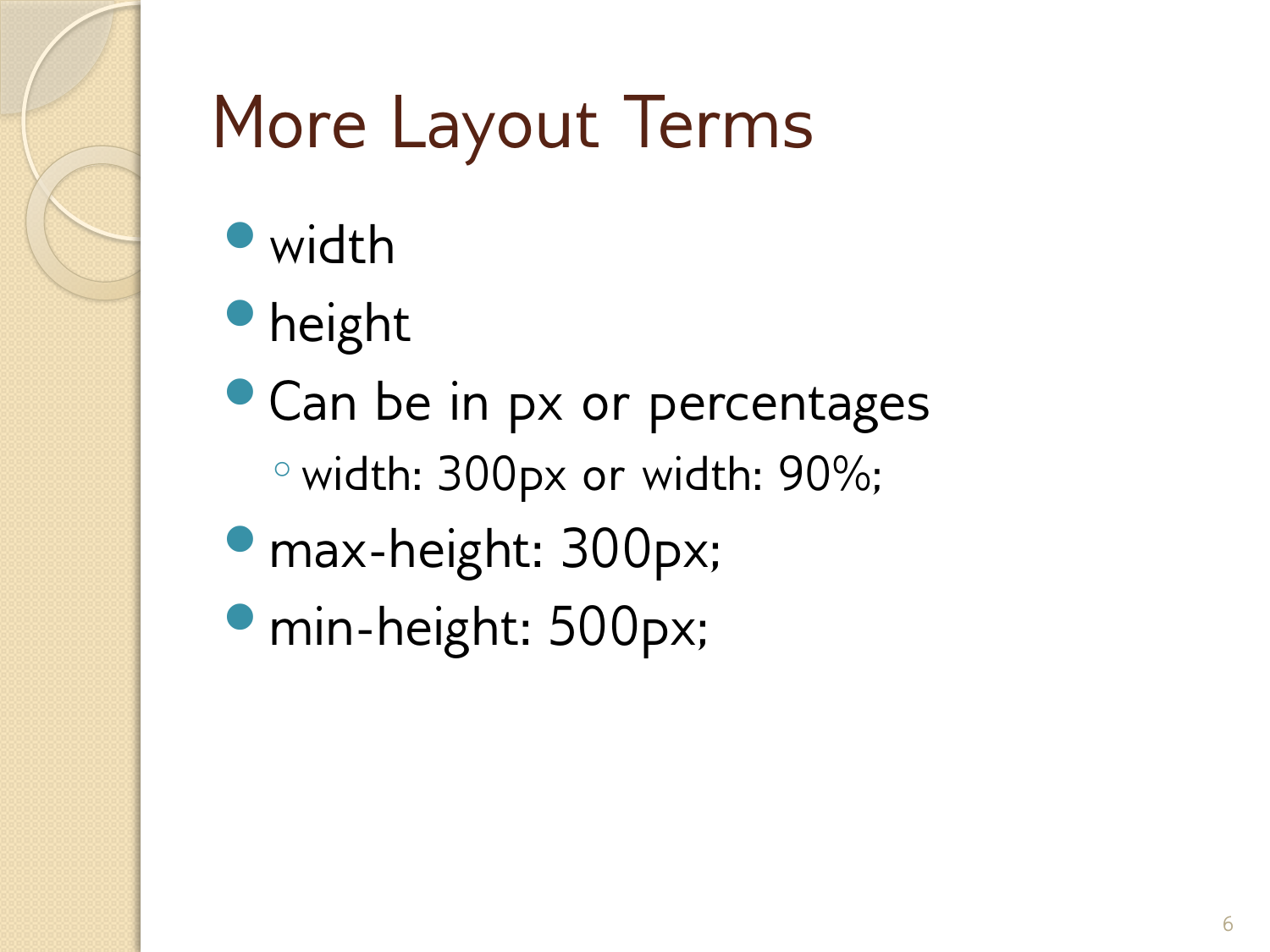

# More Layout Terms
width
height
Can be in px or percentages
width: 300px or width: 90%;
max-height: 300px;
min-height: 500px;
6